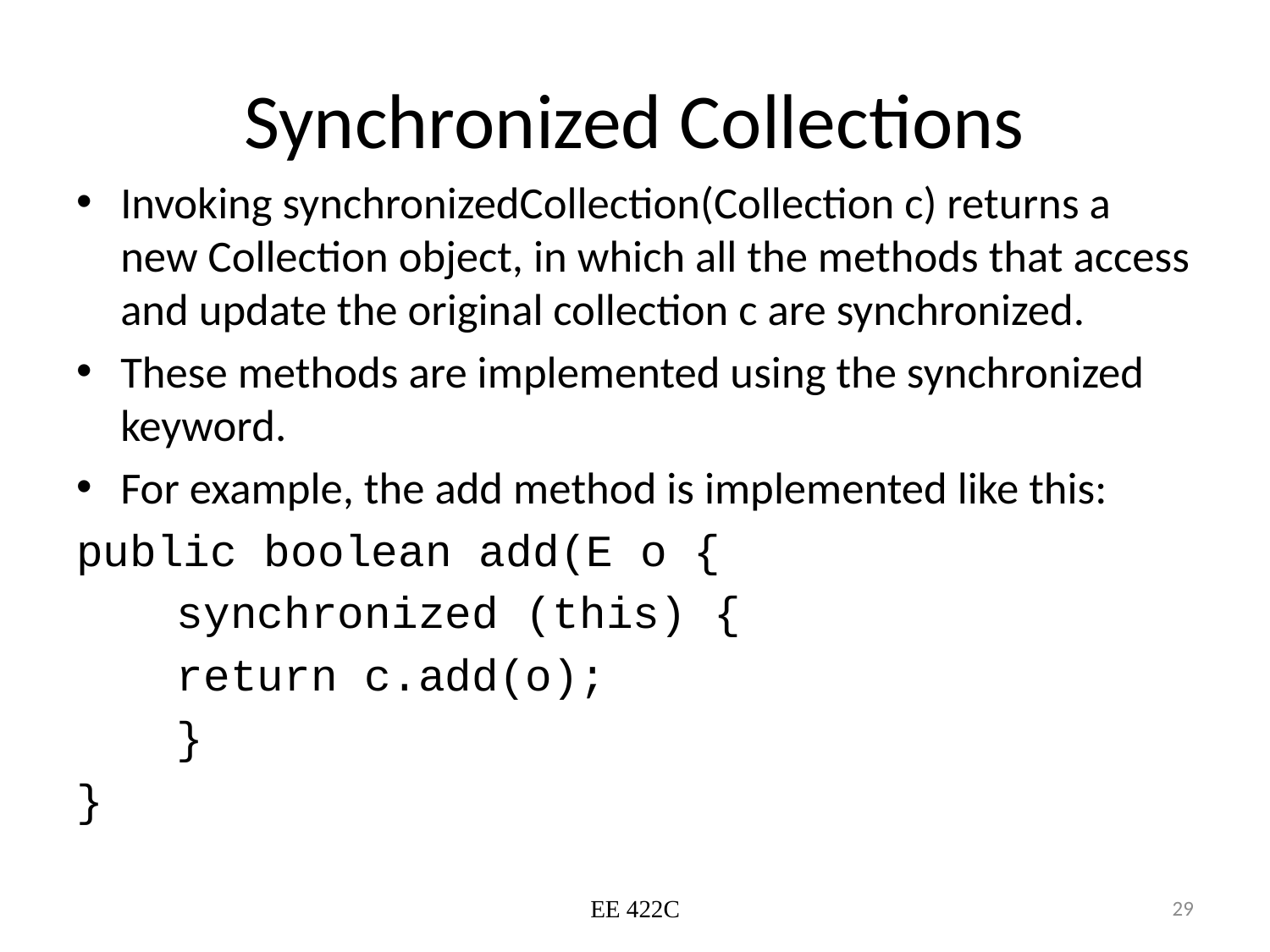

# Synchronized Collections
Invoking synchronizedCollection(Collection c) returns a new Collection object, in which all the methods that access and update the original collection c are synchronized.
These methods are implemented using the synchronized keyword.
For example, the add method is implemented like this:
public boolean add(E o {
	synchronized (this) {
		return c.add(o);
	}
}

EE 422C
29